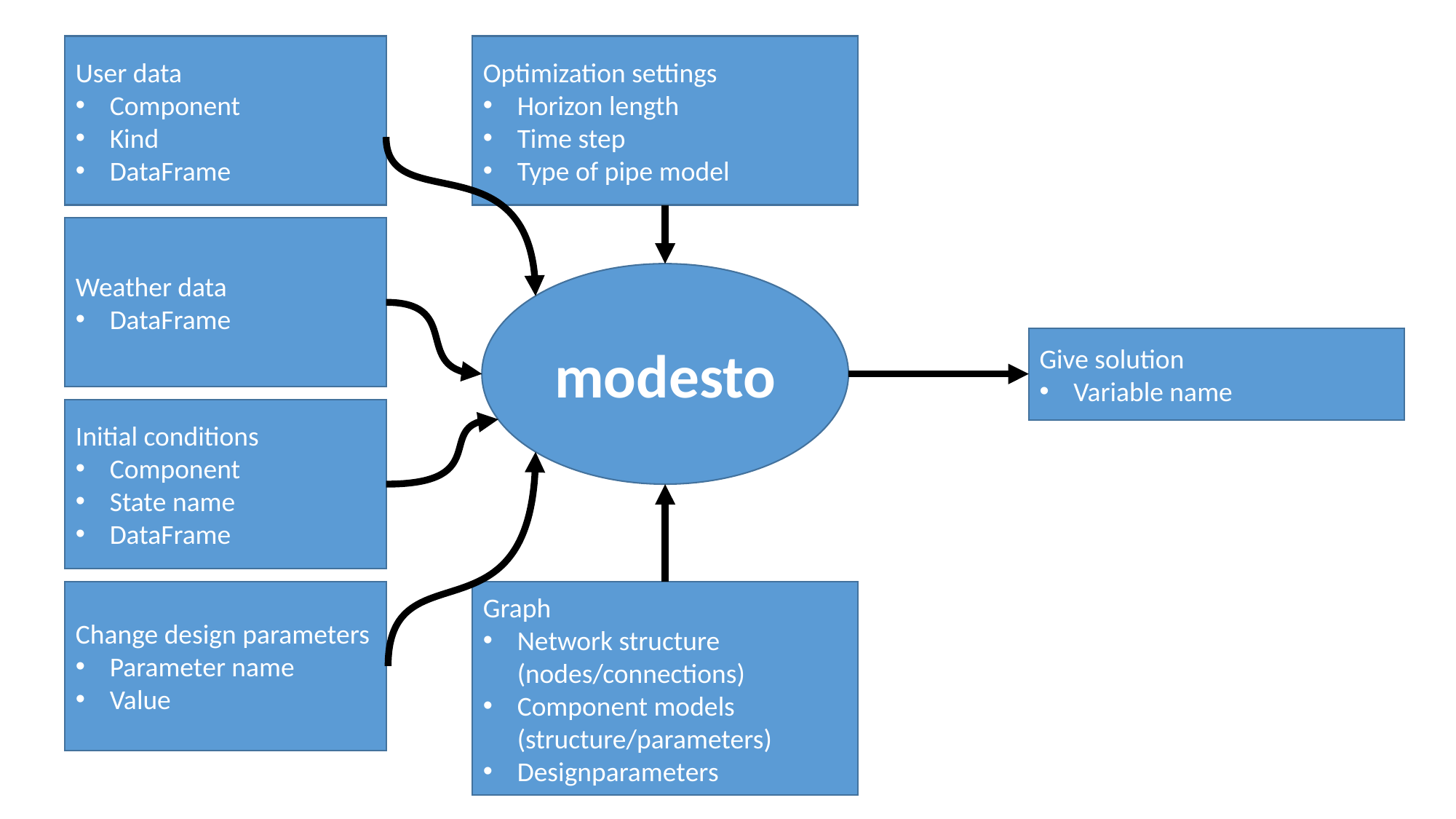

User data
Component
Kind
DataFrame
Optimization settings
Horizon length
Time step
Type of pipe model
Weather data
DataFrame
modesto
Give solution
Variable name
Initial conditions
Component
State name
DataFrame
Change design parameters
Parameter name
Value
Graph
Network structure (nodes/connections)
Component models (structure/parameters)
Designparameters